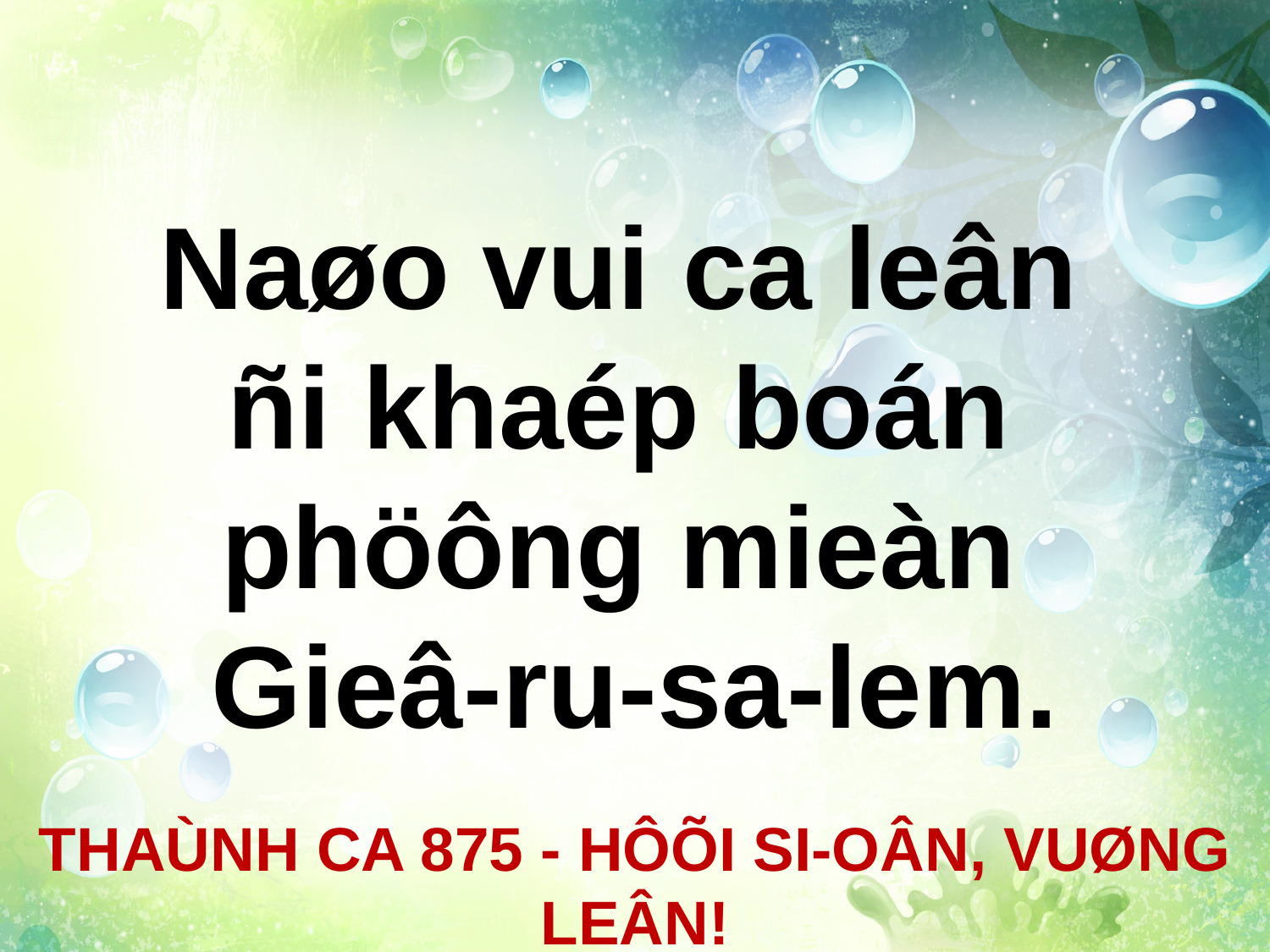

Naøo vui ca leân
ñi khaép boán
phöông mieàn
Gieâ-ru-sa-lem.
THAÙNH CA 875 - HÔÕI SI-OÂN, VUØNG LEÂN!